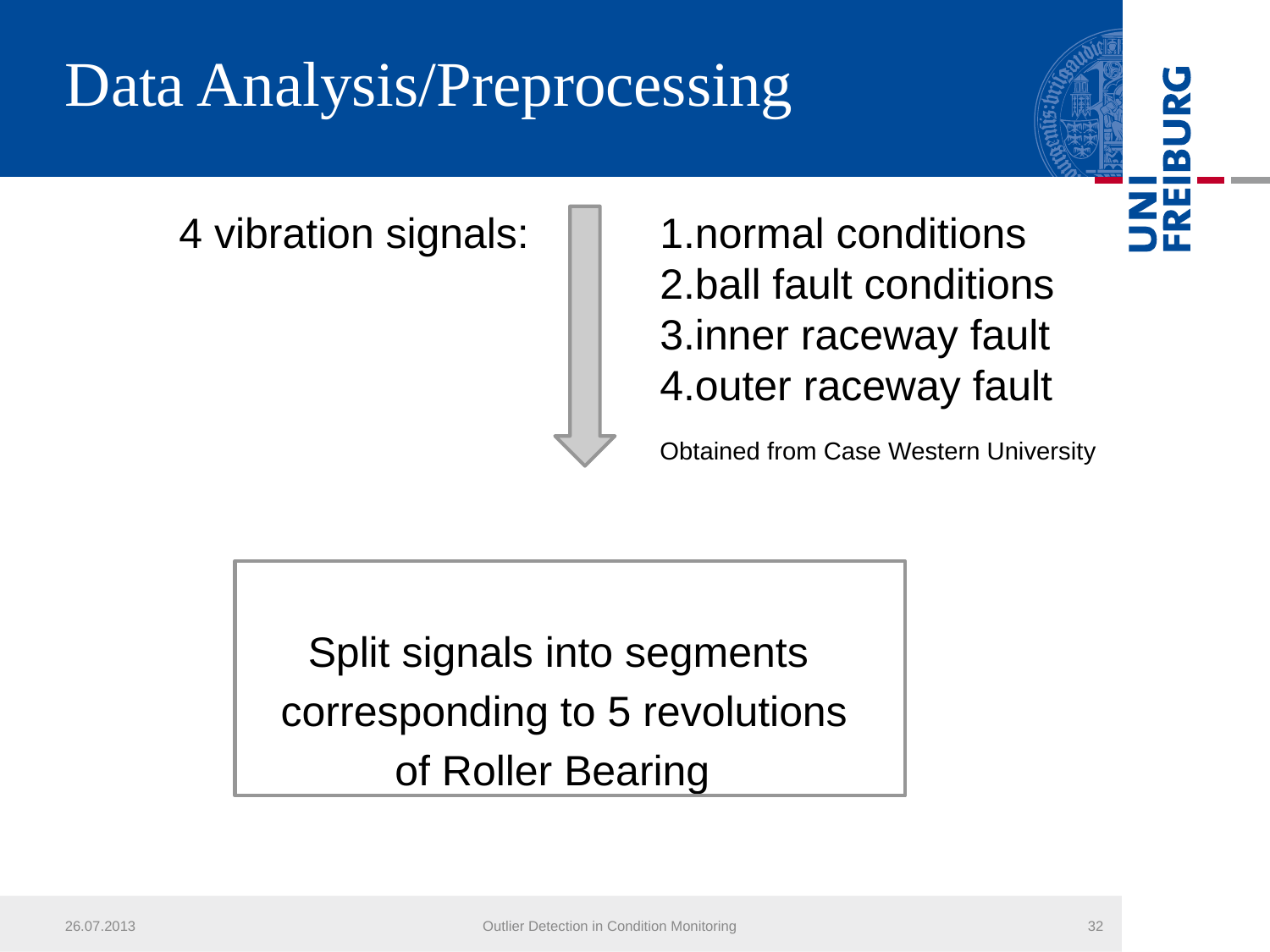

# Data Analysis/Preprocessing
             4 vibration signals:		1.normal conditions						2.ball fault conditions					3.inner raceway fault					4.outer raceway fault
					Obtained from Case Western University

Split signals into segments
corresponding to 5 revolutions
of Roller Bearing

26.07.2013

Outlier Detection in Condition Monitoring

32